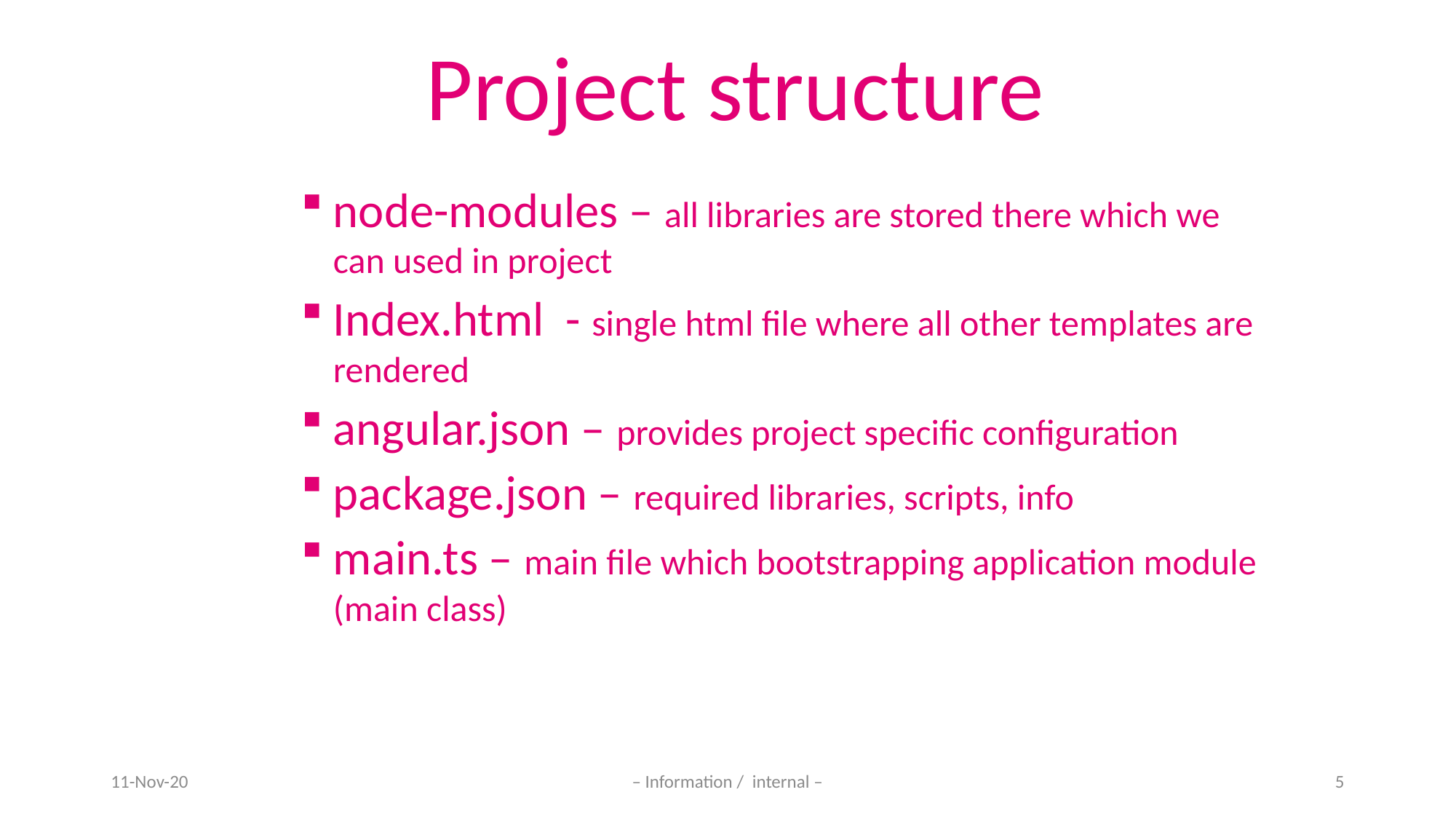

Project structure
node-modules – all libraries are stored there which we can used in project
Index.html  - single html file where all other templates are rendered
angular.json – provides project specific configuration
package.json – required libraries, scripts, info
main.ts – main file which bootstrapping application module (main class)

11-Nov-20
– Information /  internal –
5